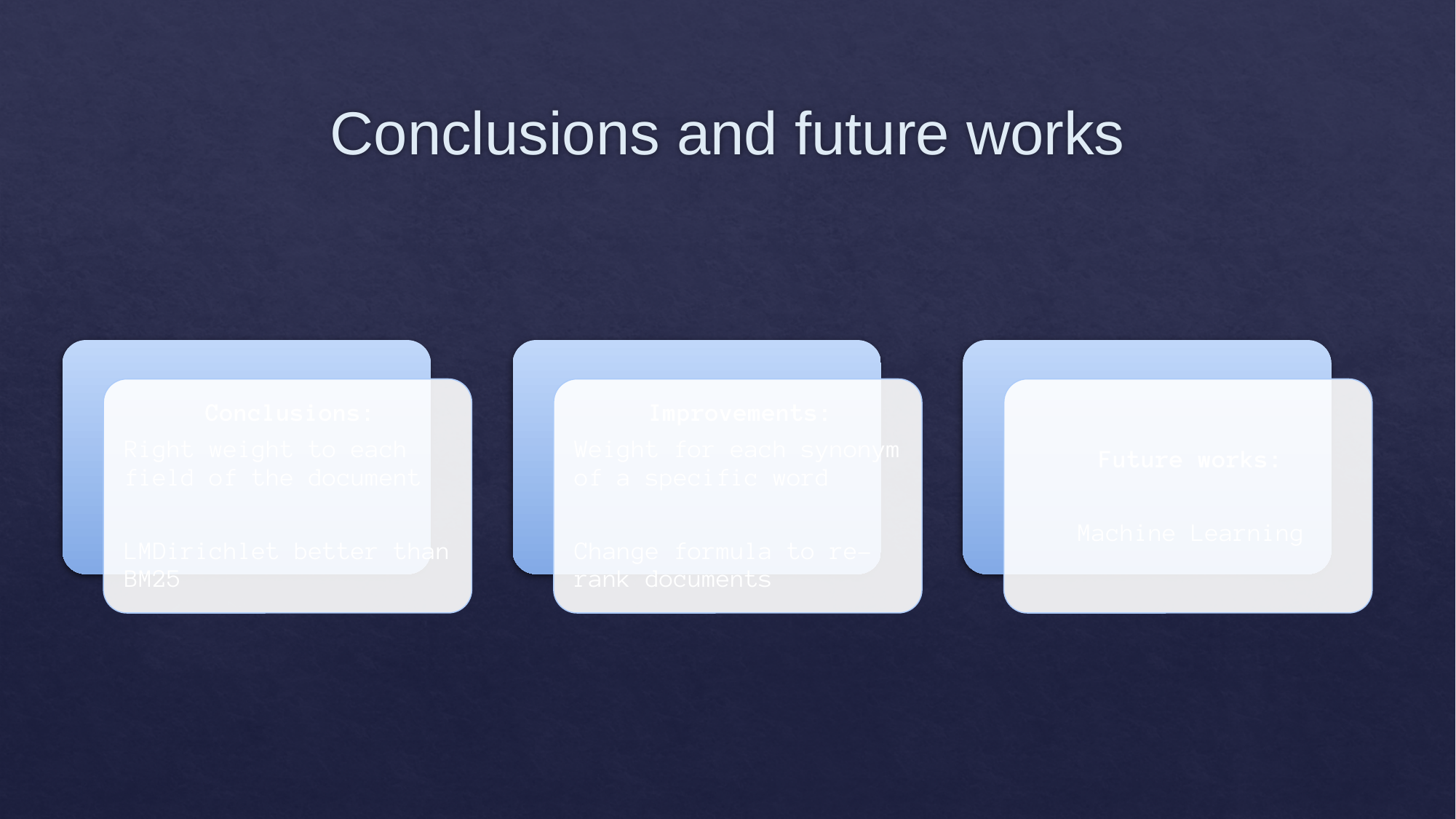

Conclusions and future works
Conclusions:
Right weight to each field of the document

LMDirichlet better than BM25
Improvements:
Weight for each synonym of a specific word

Change formula to re-rank documents
Future works:

Machine Learning